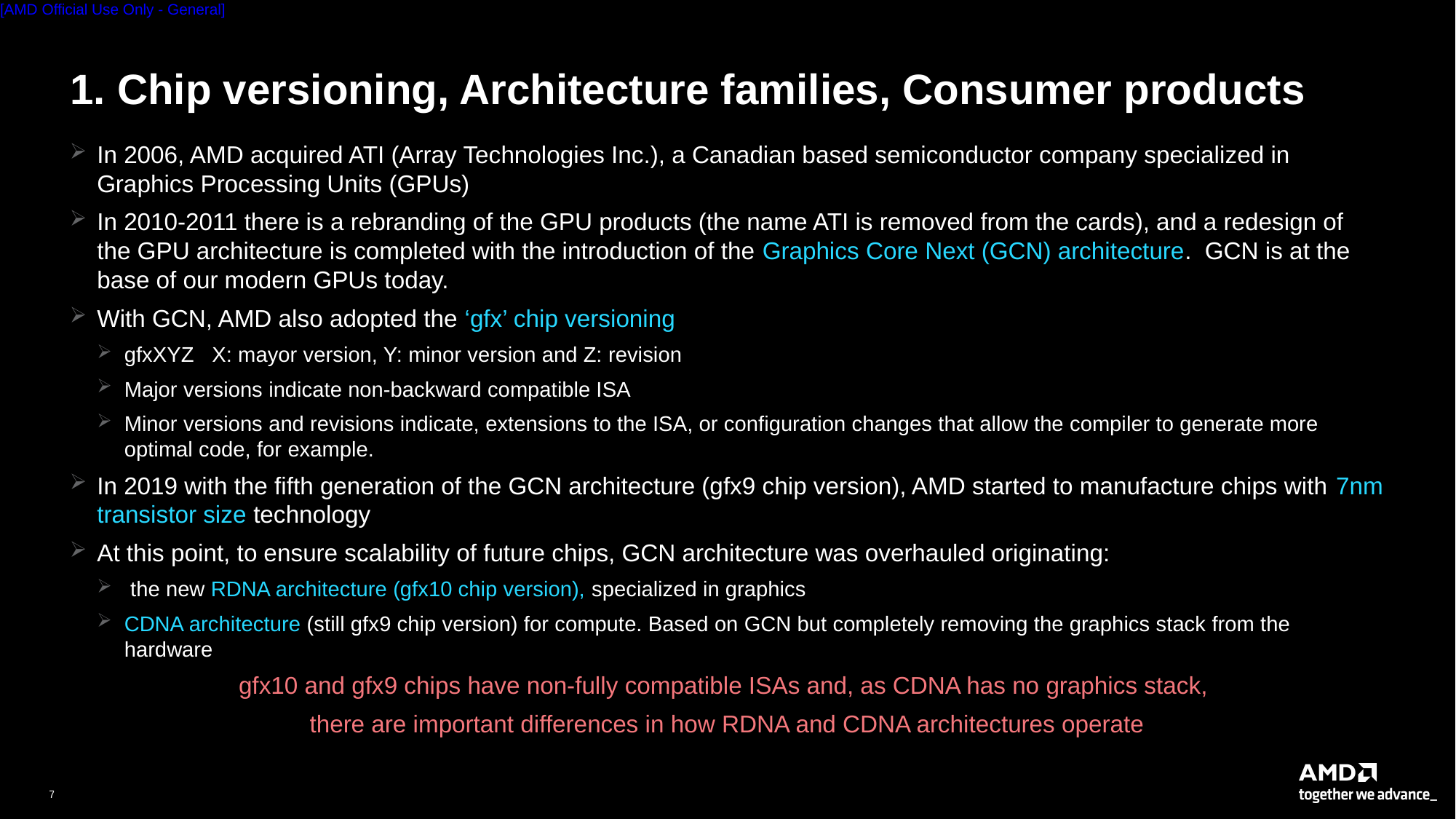

# 1. Chip versioning, Architecture families, Consumer products
In 2006, AMD acquired ATI (Array Technologies Inc.), a Canadian based semiconductor company specialized in Graphics Processing Units (GPUs)
In 2010-2011 there is a rebranding of the GPU products (the name ATI is removed from the cards), and a redesign of the GPU architecture is completed with the introduction of the Graphics Core Next (GCN) architecture.  GCN is at the base of our modern GPUs today.
With GCN, AMD also adopted the ‘gfx’ chip versioning
gfxXYZ   X: mayor version, Y: minor version and Z: revision
Major versions indicate non-backward compatible ISA
Minor versions and revisions indicate, extensions to the ISA, or configuration changes that allow the compiler to generate more optimal code, for example.
In 2019 with the fifth generation of the GCN architecture (gfx9 chip version), AMD started to manufacture chips with 7nm transistor size technology
At this point, to ensure scalability of future chips, GCN architecture was overhauled originating:
 the new RDNA architecture (gfx10 chip version), specialized in graphics
CDNA architecture (still gfx9 chip version) for compute. Based on GCN but completely removing the graphics stack from the hardware
gfx10 and gfx9 chips have non-fully compatible ISAs and, as CDNA has no graphics stack,
there are important differences in how RDNA and CDNA architectures operate